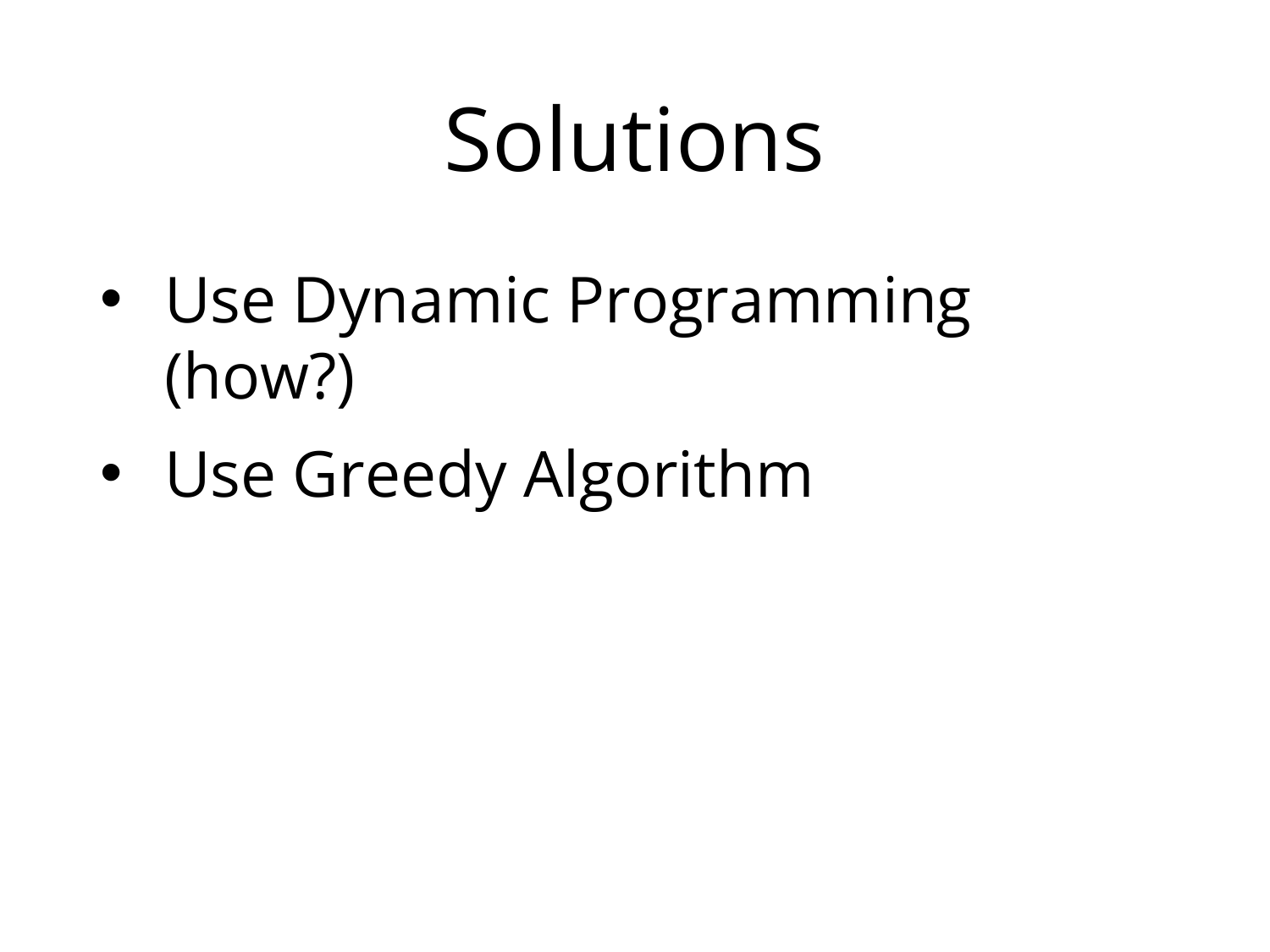

# Solutions
Use Dynamic Programming (how?)
Use Greedy Algorithm